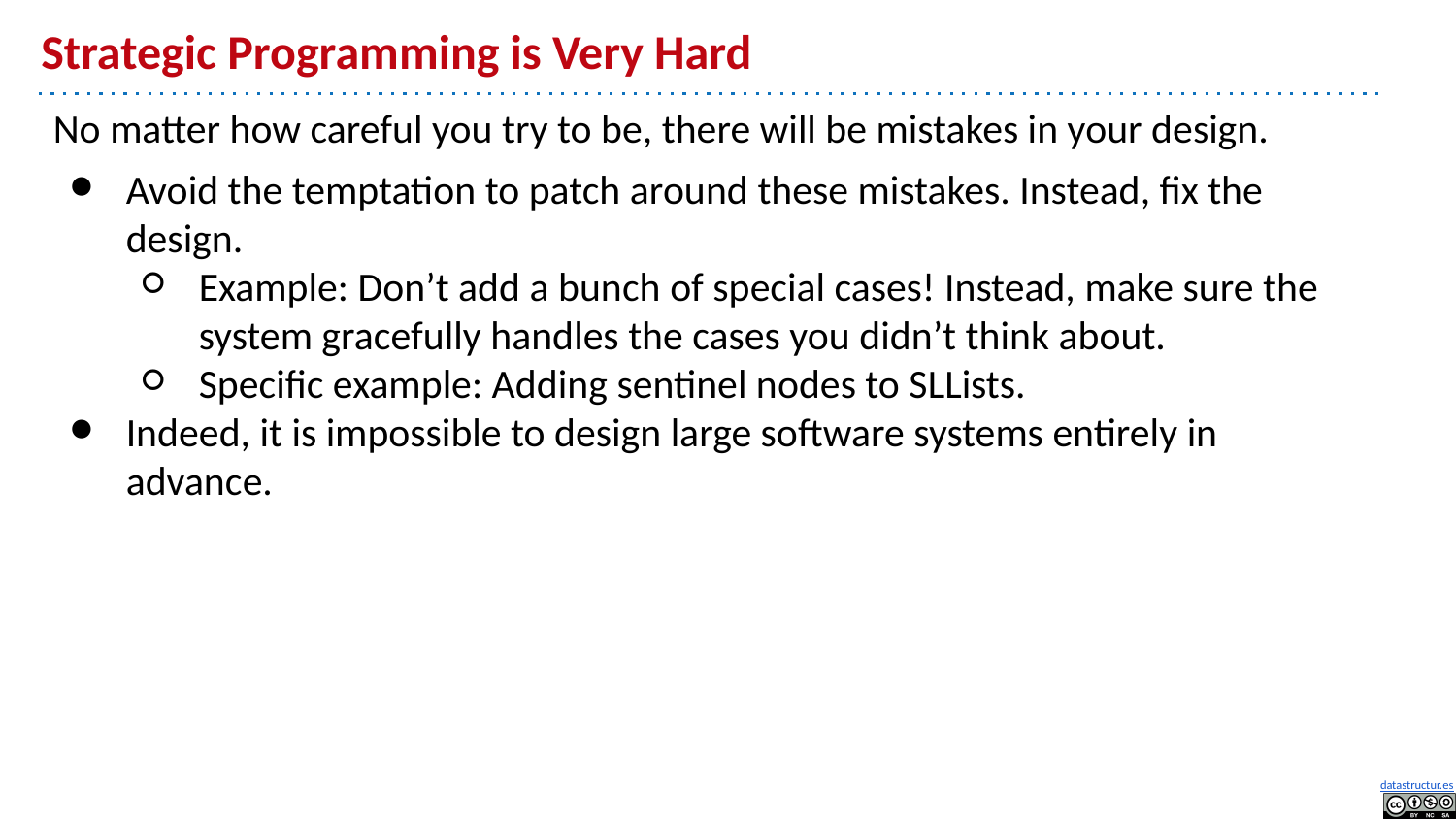

# Strategic Programming is Very Hard
No matter how careful you try to be, there will be mistakes in your design.
Avoid the temptation to patch around these mistakes. Instead, fix the design.
Example: Don’t add a bunch of special cases! Instead, make sure the system gracefully handles the cases you didn’t think about.
Specific example: Adding sentinel nodes to SLLists.
Indeed, it is impossible to design large software systems entirely in advance.